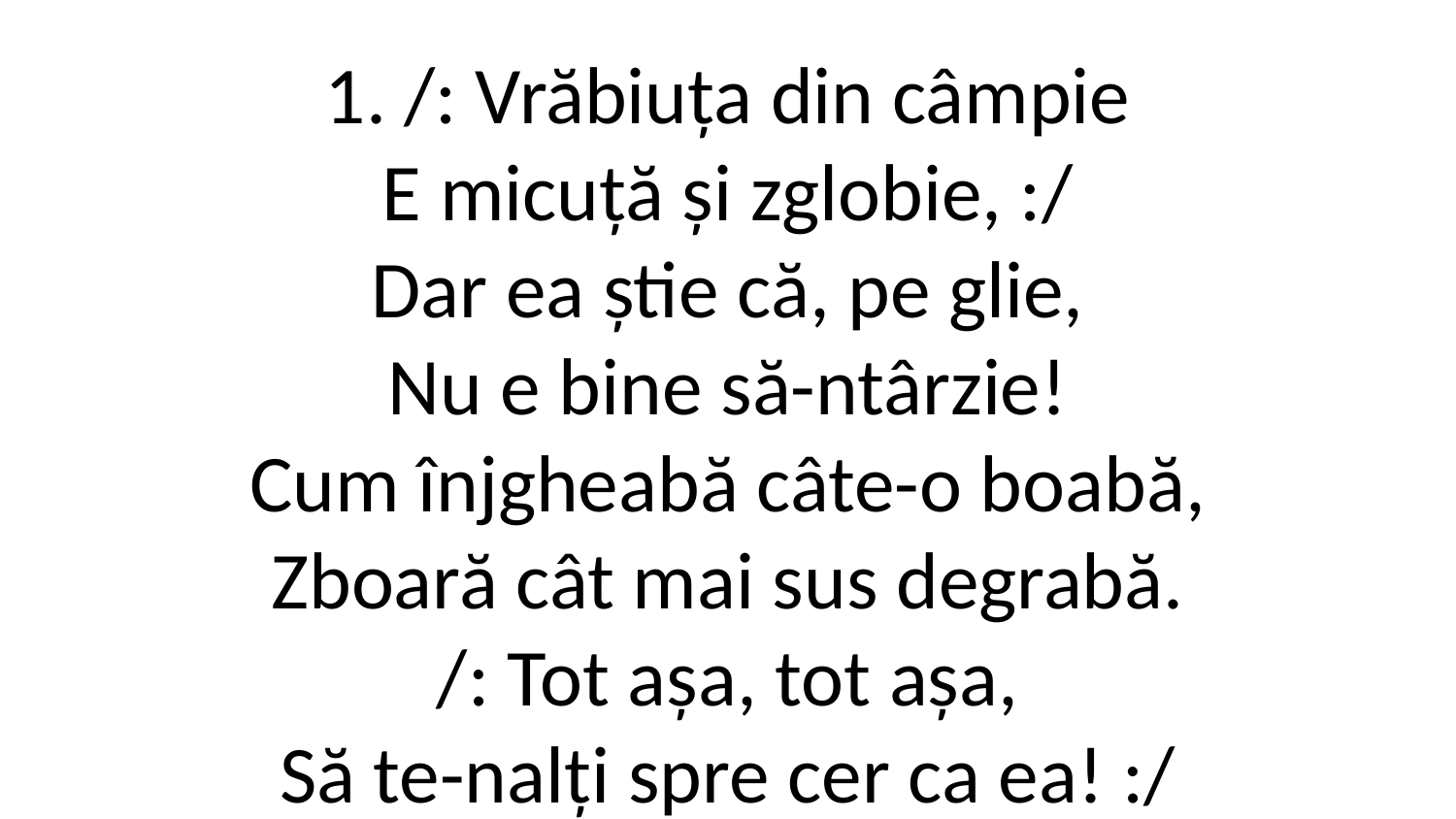

1. /: Vrăbiuța din câmpie
E micuță și zglobie, :/
Dar ea știe că, pe glie,
Nu e bine să-ntârzie!
Cum înjgheabă câte-o boabă,
Zboară cât mai sus degrabă.
/: Tot așa, tot așa,
Să te-nalți spre cer ca ea! :/